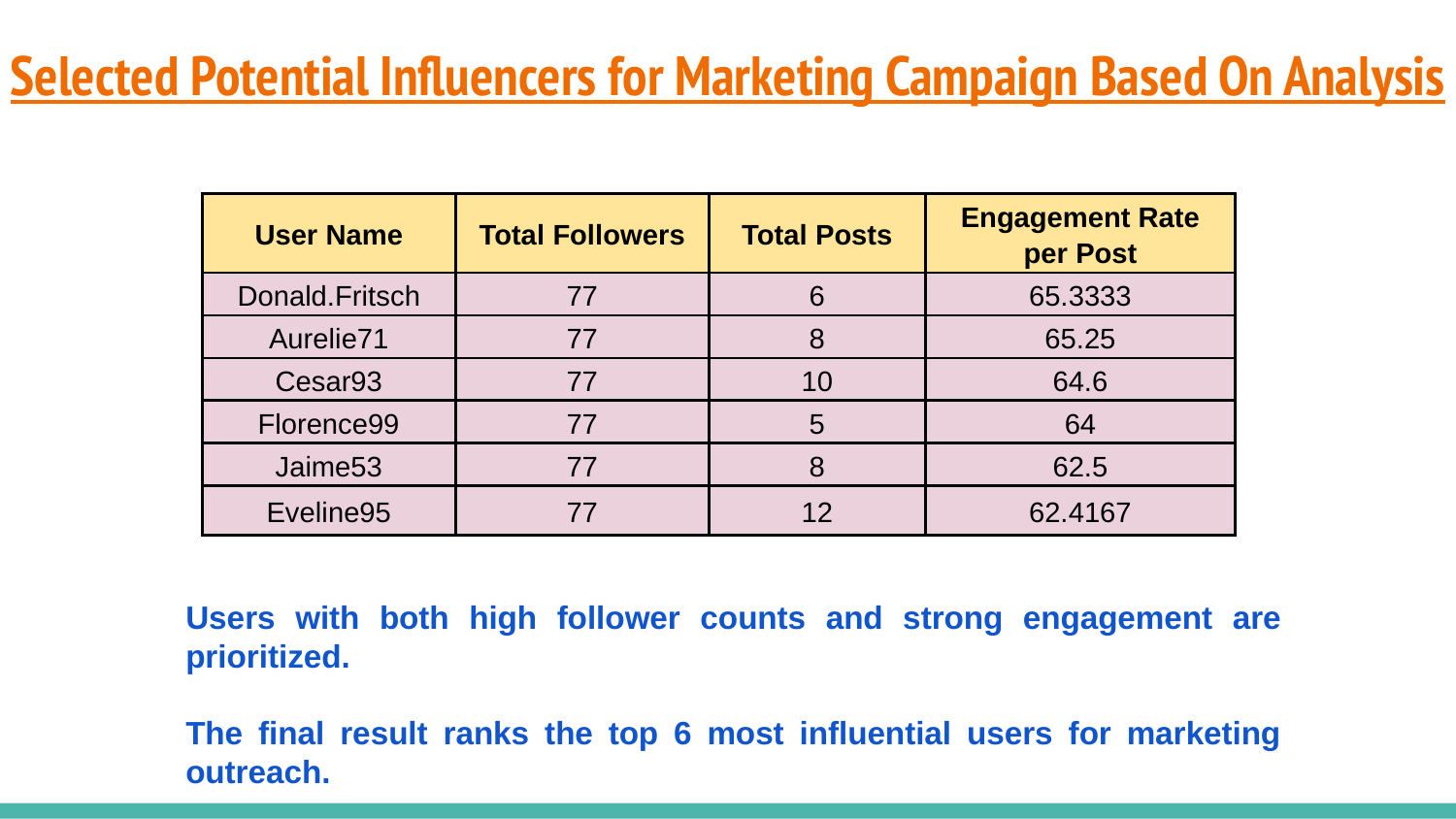

# Selected Potential Influencers for Marketing Campaign Based On Analysis
| User Name | Total Followers | Total Posts | Engagement Rate per Post |
| --- | --- | --- | --- |
| Donald.Fritsch | 77 | 6 | 65.3333 |
| Aurelie71 | 77 | 8 | 65.25 |
| Cesar93 | 77 | 10 | 64.6 |
| Florence99 | 77 | 5 | 64 |
| Jaime53 | 77 | 8 | 62.5 |
| Eveline95 | 77 | 12 | 62.4167 |
Users with both high follower counts and strong engagement are prioritized.

The final result ranks the top 6 most influential users for marketing outreach.